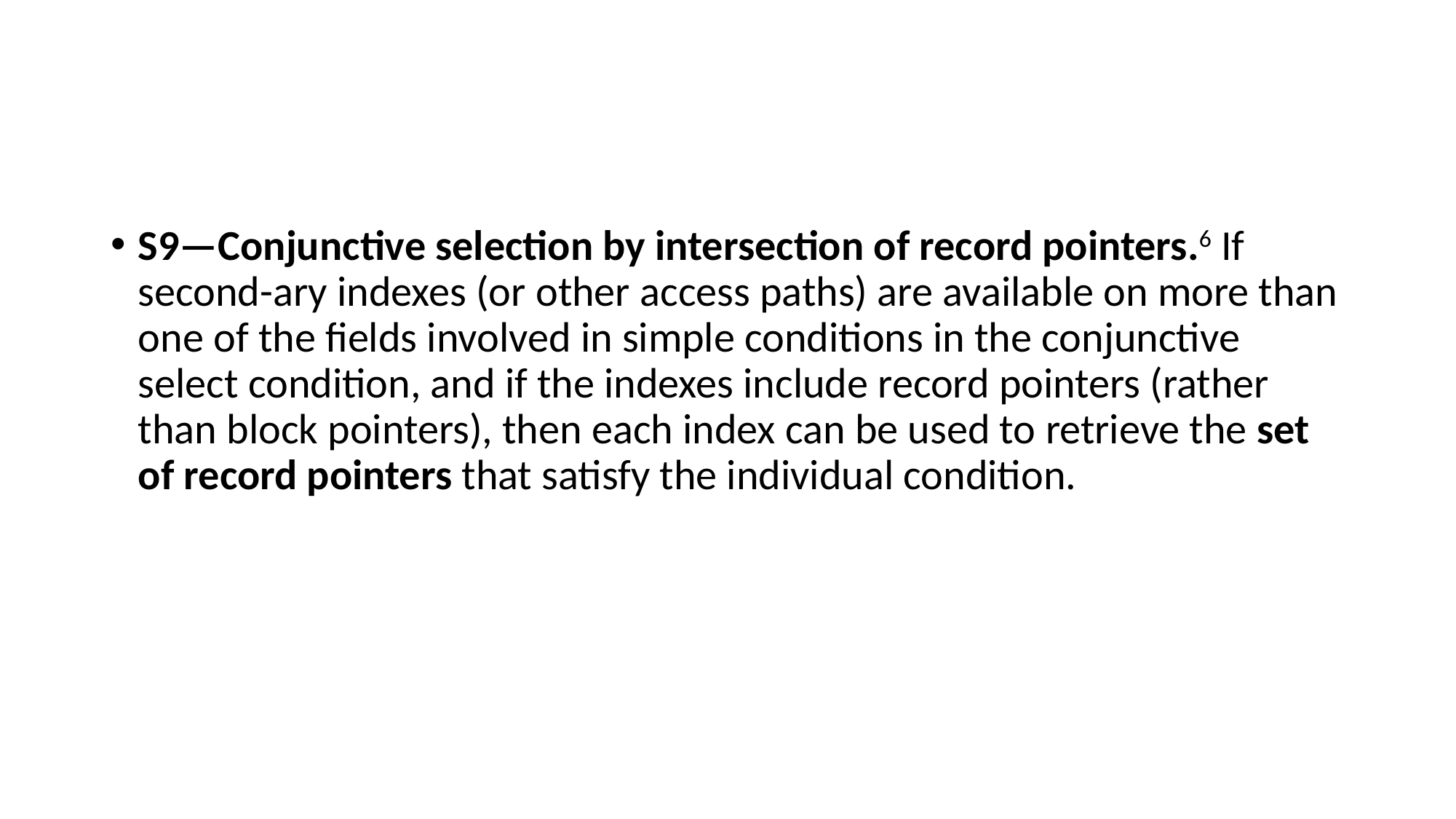

#
S9—Conjunctive selection by intersection of record pointers.6 If second-ary indexes (or other access paths) are available on more than one of the fields involved in simple conditions in the conjunctive select condition, and if the indexes include record pointers (rather than block pointers), then each index can be used to retrieve the set of record pointers that satisfy the individual condition.